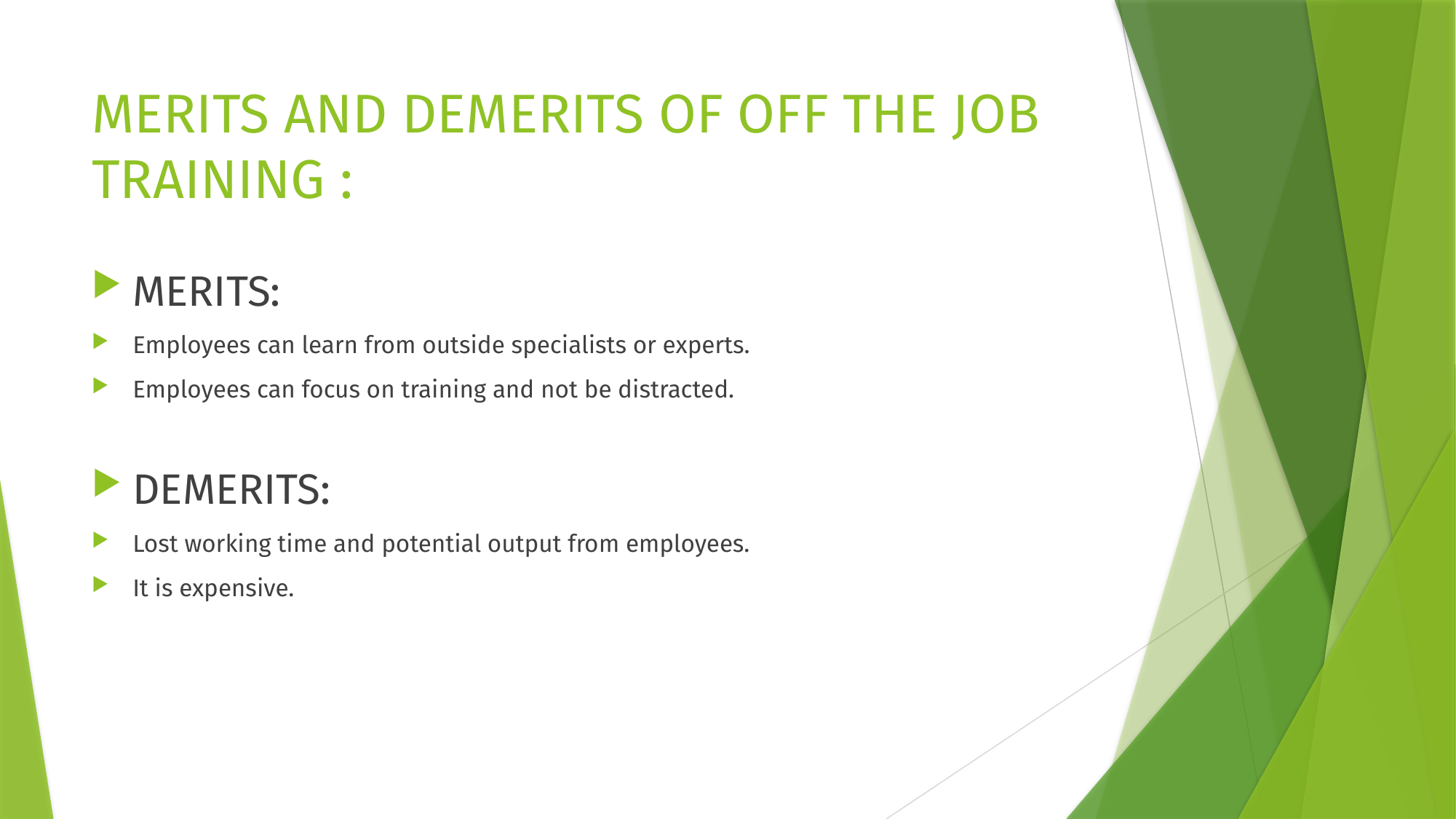

# MERITS AND DEMERITS OF OFF THE JOB TRAINING :
MERITS:
Employees can learn from outside specialists or experts.
Employees can focus on training and not be distracted.

DEMERITS:
Lost working time and potential output from employees.
It is expensive.